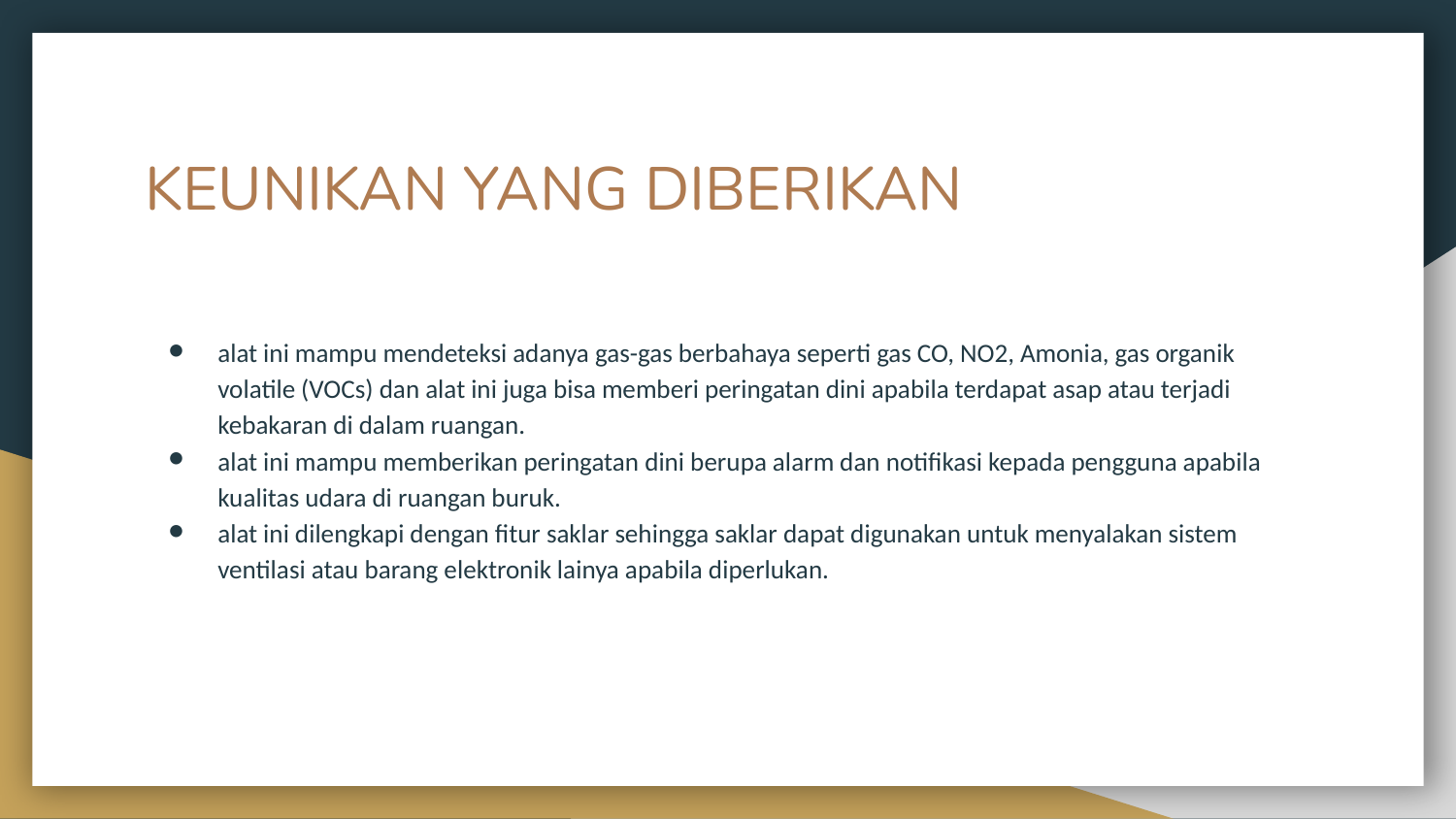

# KEUNIKAN YANG DIBERIKAN
alat ini mampu mendeteksi adanya gas-gas berbahaya seperti gas CO, NO2, Amonia, gas organik volatile (VOCs) dan alat ini juga bisa memberi peringatan dini apabila terdapat asap atau terjadi kebakaran di dalam ruangan.
alat ini mampu memberikan peringatan dini berupa alarm dan notifikasi kepada pengguna apabila kualitas udara di ruangan buruk.
alat ini dilengkapi dengan fitur saklar sehingga saklar dapat digunakan untuk menyalakan sistem ventilasi atau barang elektronik lainya apabila diperlukan.